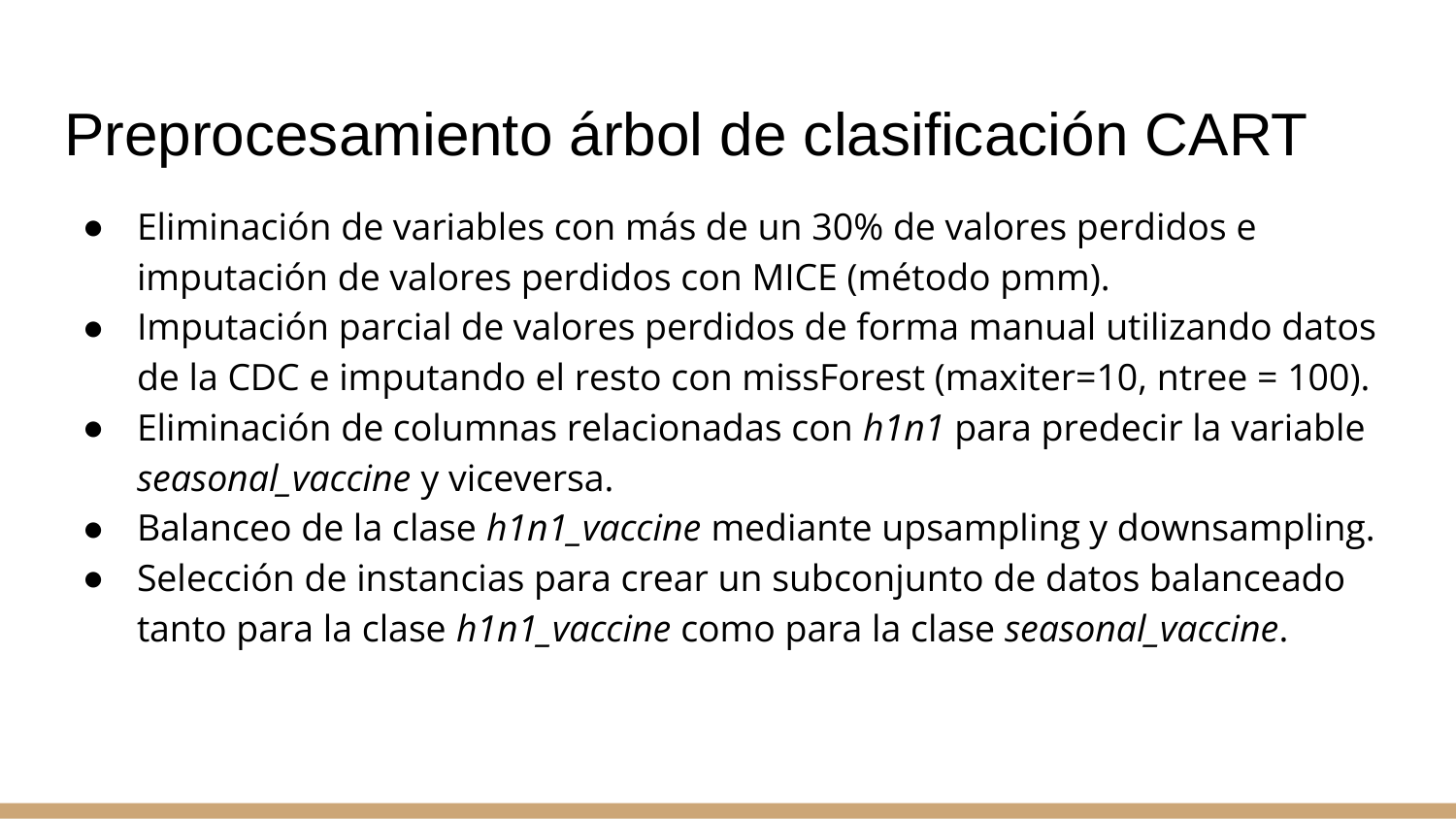

# Preprocesamiento árbol de clasificación CART
Eliminación de variables con más de un 30% de valores perdidos e imputación de valores perdidos con MICE (método pmm).
Imputación parcial de valores perdidos de forma manual utilizando datos de la CDC e imputando el resto con missForest (maxiter=10, ntree = 100).
Eliminación de columnas relacionadas con h1n1 para predecir la variable seasonal_vaccine y viceversa.
Balanceo de la clase h1n1_vaccine mediante upsampling y downsampling.
Selección de instancias para crear un subconjunto de datos balanceado tanto para la clase h1n1_vaccine como para la clase seasonal_vaccine.